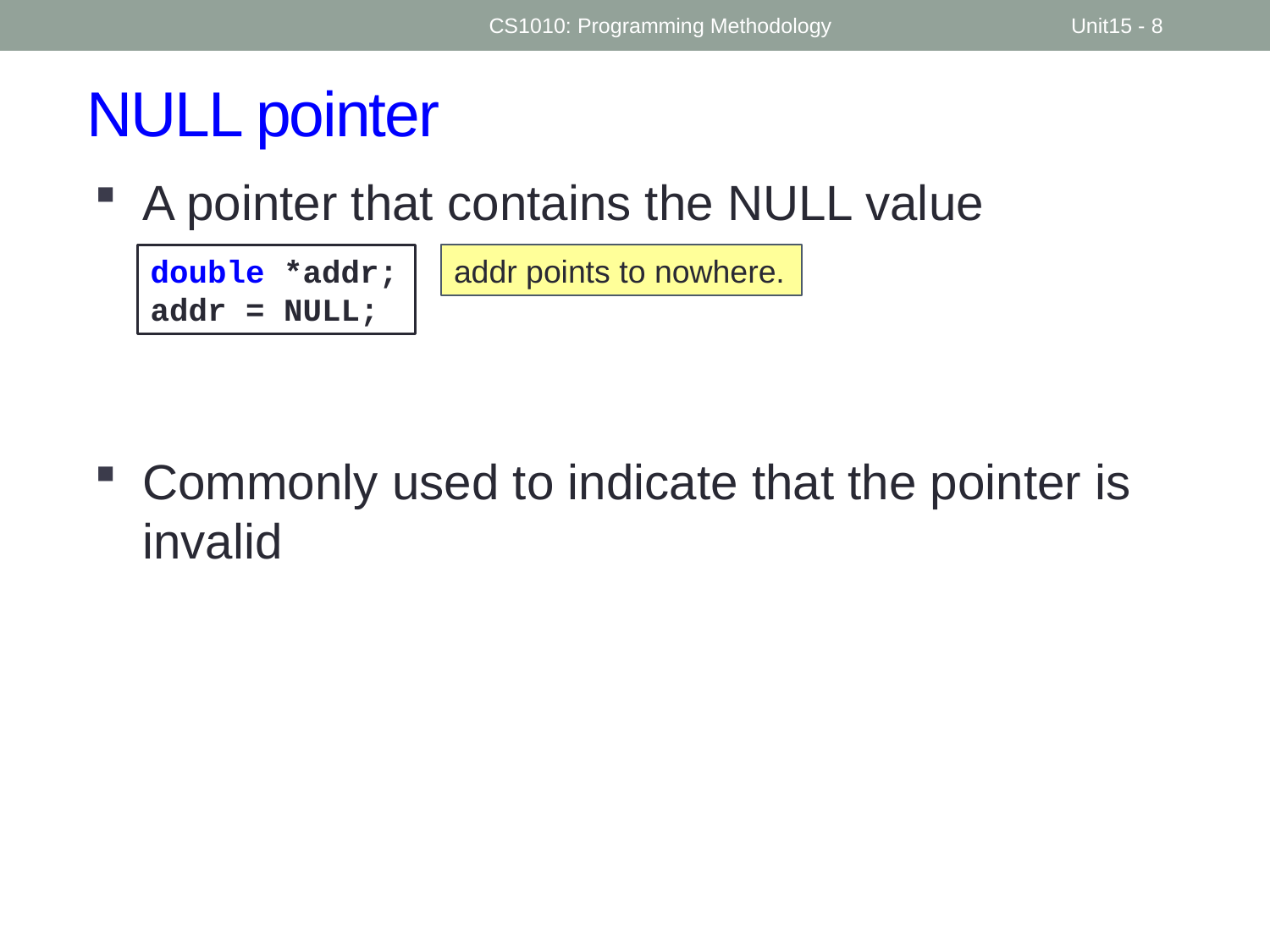

CS1010: Programming Methodology
Unit15 - 8
# NULL pointer
A pointer that contains the NULL value

Commonly used to indicate that the pointer is invalid

double *addr;
addr = NULL;
addr points to nowhere.